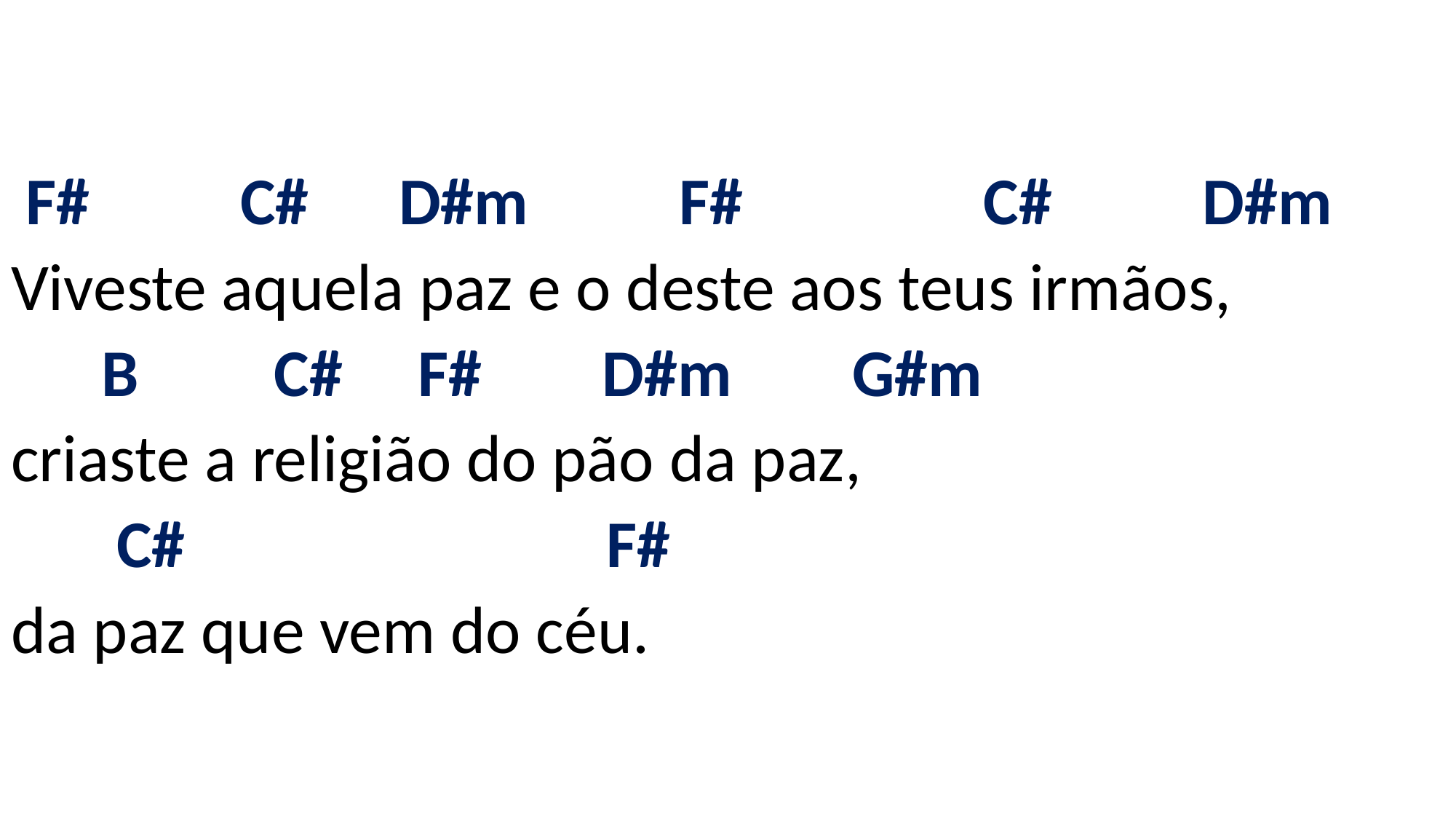

# F#          C#      D#m          F#                C#          D#m Viveste aquela paz e o deste aos teus irmãos, B         C#     F#        D#m        G#m criaste a religião do pão da paz, C#                            F# da paz que vem do céu.